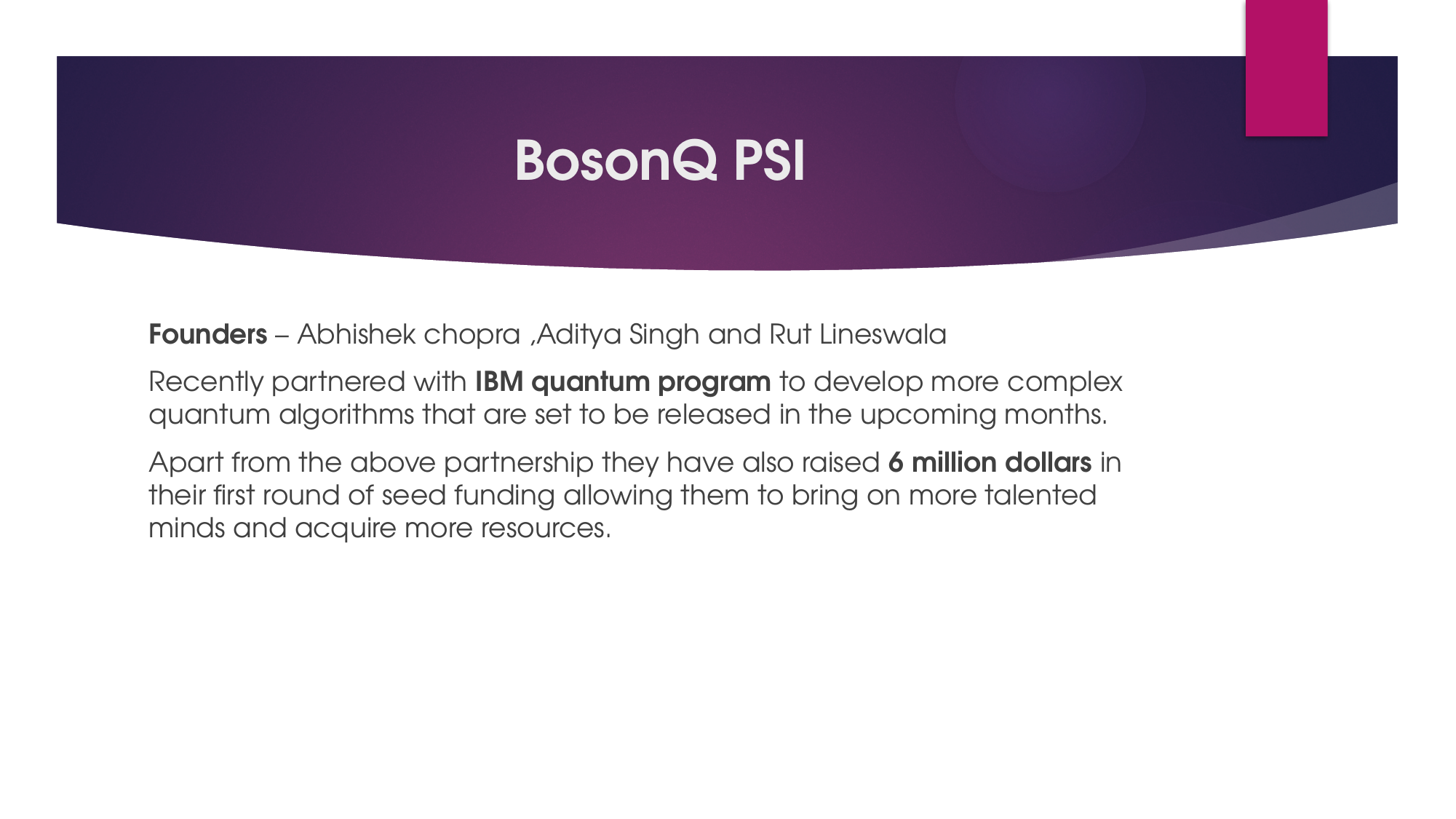

# BosonQ PSI
Founders – Abhishek chopra ,Aditya Singh and Rut Lineswala
Recently partnered with IBM quantum program to develop more complex quantum algorithms that are set to be released in the upcoming months.
Apart from the above partnership they have also raised 6 million dollars in their first round of seed funding allowing them to bring on more talented minds and acquire more resources.